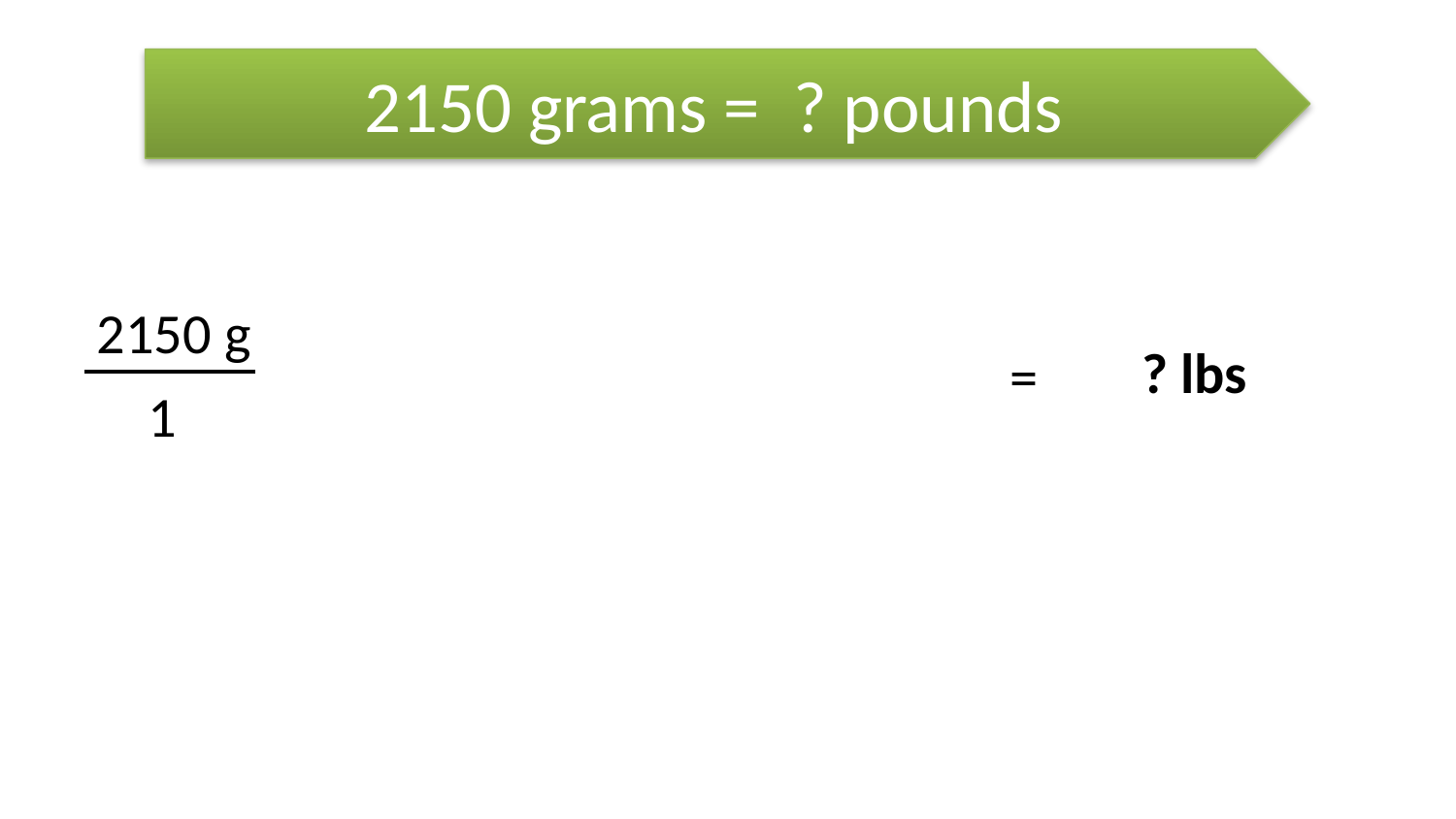

2150 grams =  ? pounds
2150 g
? lbs
=
1